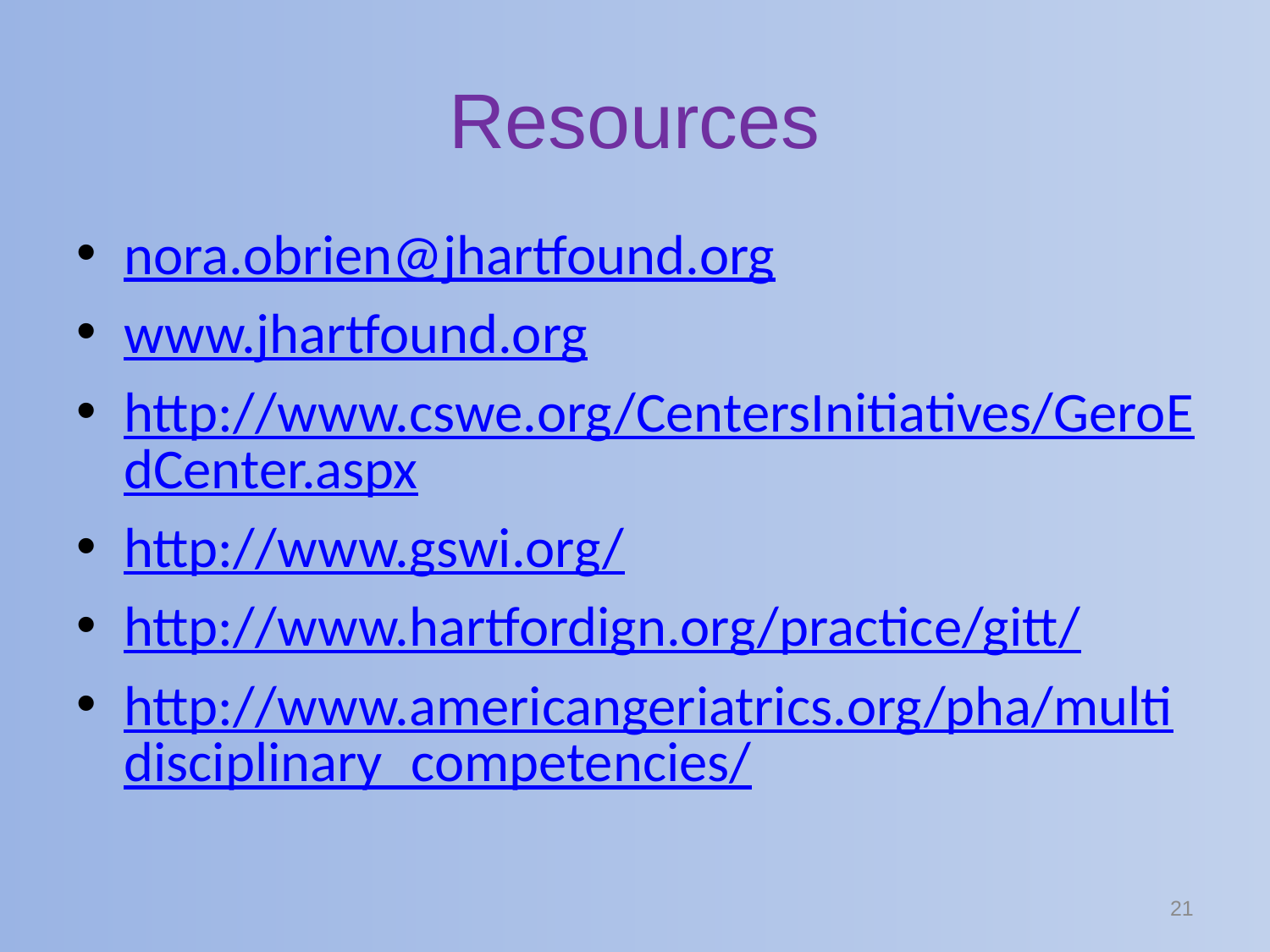

# Resources
nora.obrien@jhartfound.org
www.jhartfound.org
http://www.cswe.org/CentersInitiatives/GeroEdCenter.aspx
http://www.gswi.org/
http://www.hartfordign.org/practice/gitt/
http://www.americangeriatrics.org/pha/multidisciplinary_competencies/

21